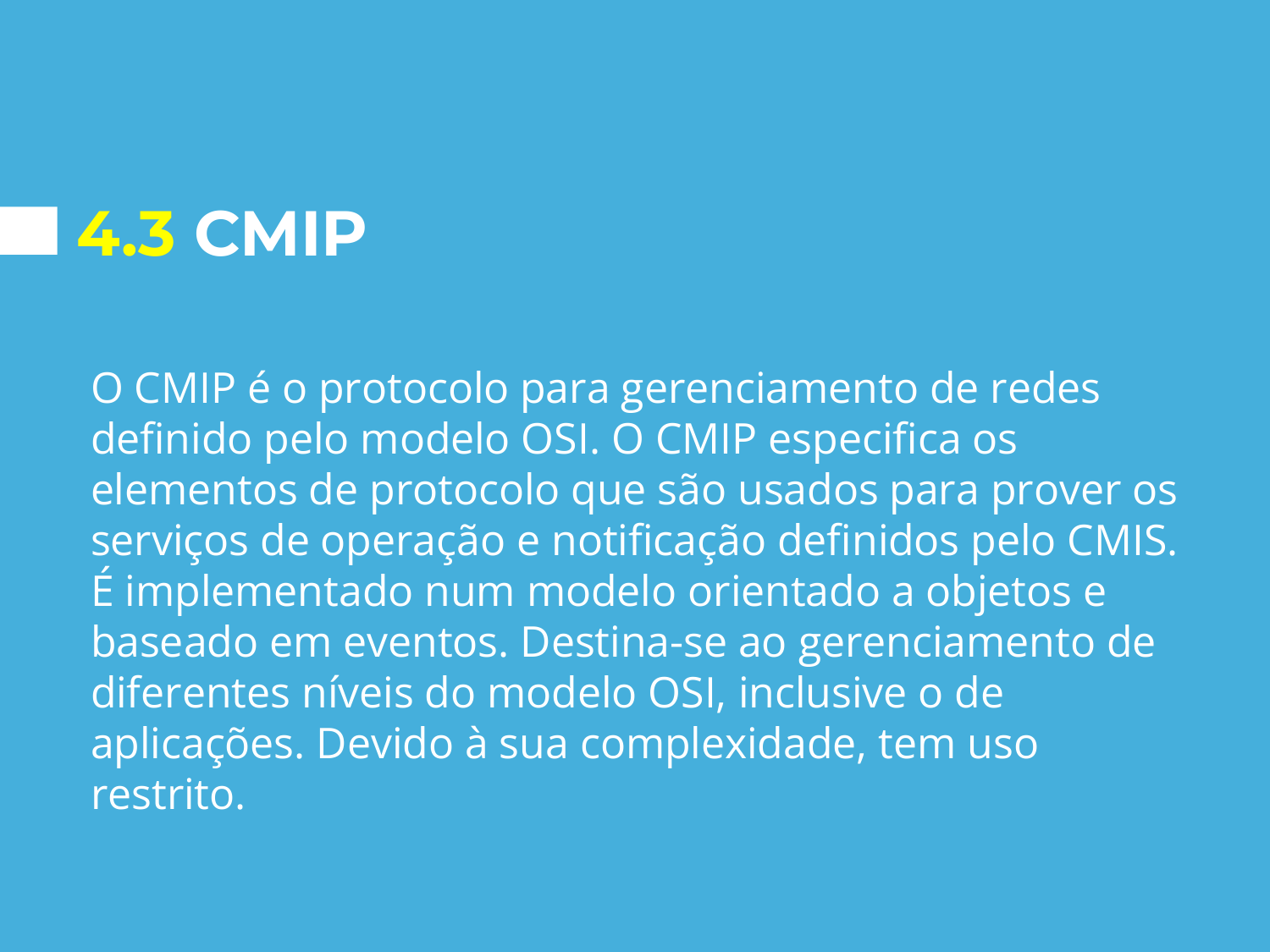

# 4.3 CMIP
O CMIP é o protocolo para gerenciamento de redes definido pelo modelo OSI. O CMIP especifica os elementos de protocolo que são usados para prover os serviços de operação e notificação definidos pelo CMIS. É implementado num modelo orientado a objetos e baseado em eventos. Destina-se ao gerenciamento de diferentes níveis do modelo OSI, inclusive o de aplicações. Devido à sua complexidade, tem uso restrito.